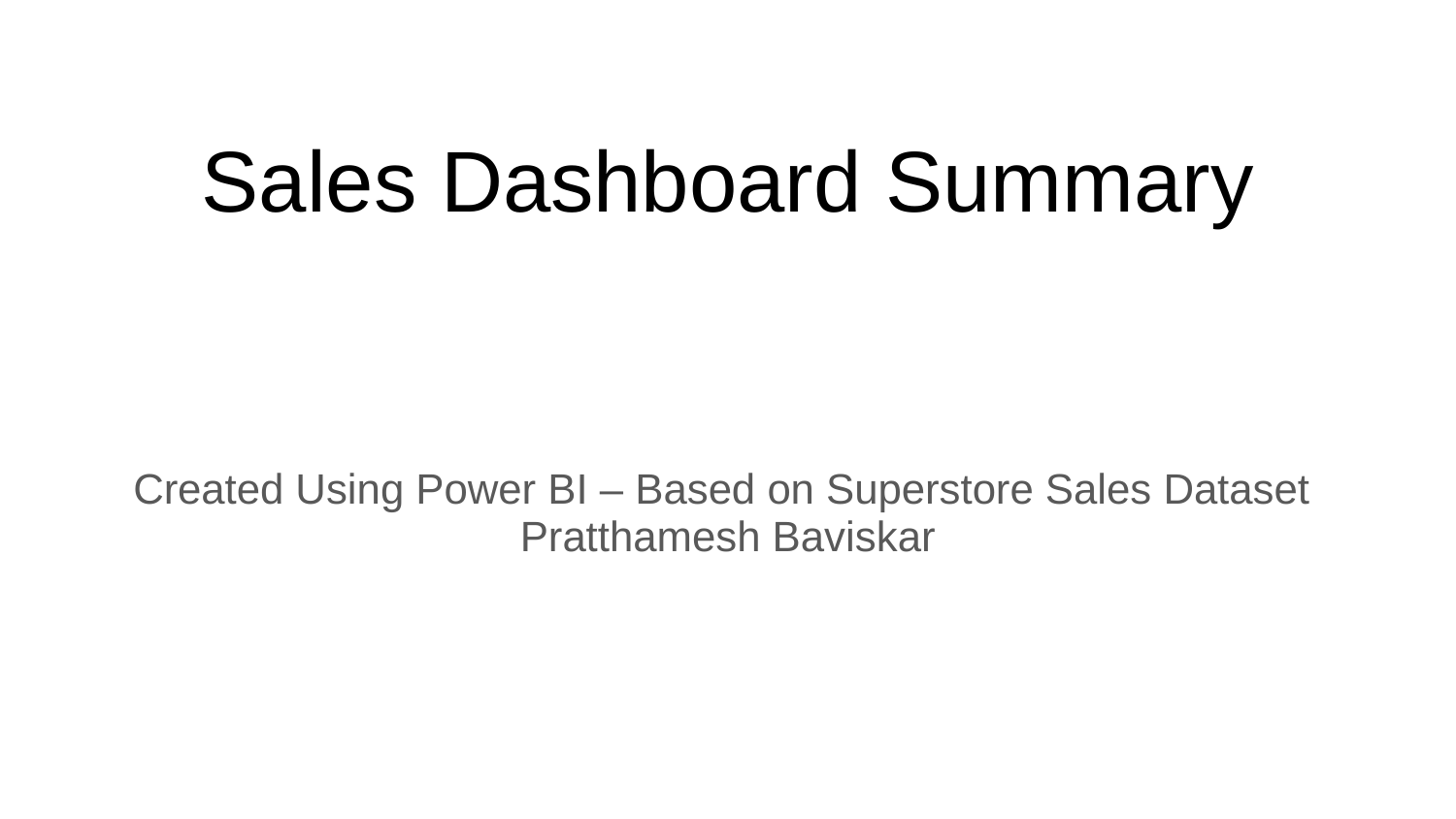

# Sales Dashboard Summary
Created Using Power BI – Based on Superstore Sales Dataset
Pratthamesh Baviskar